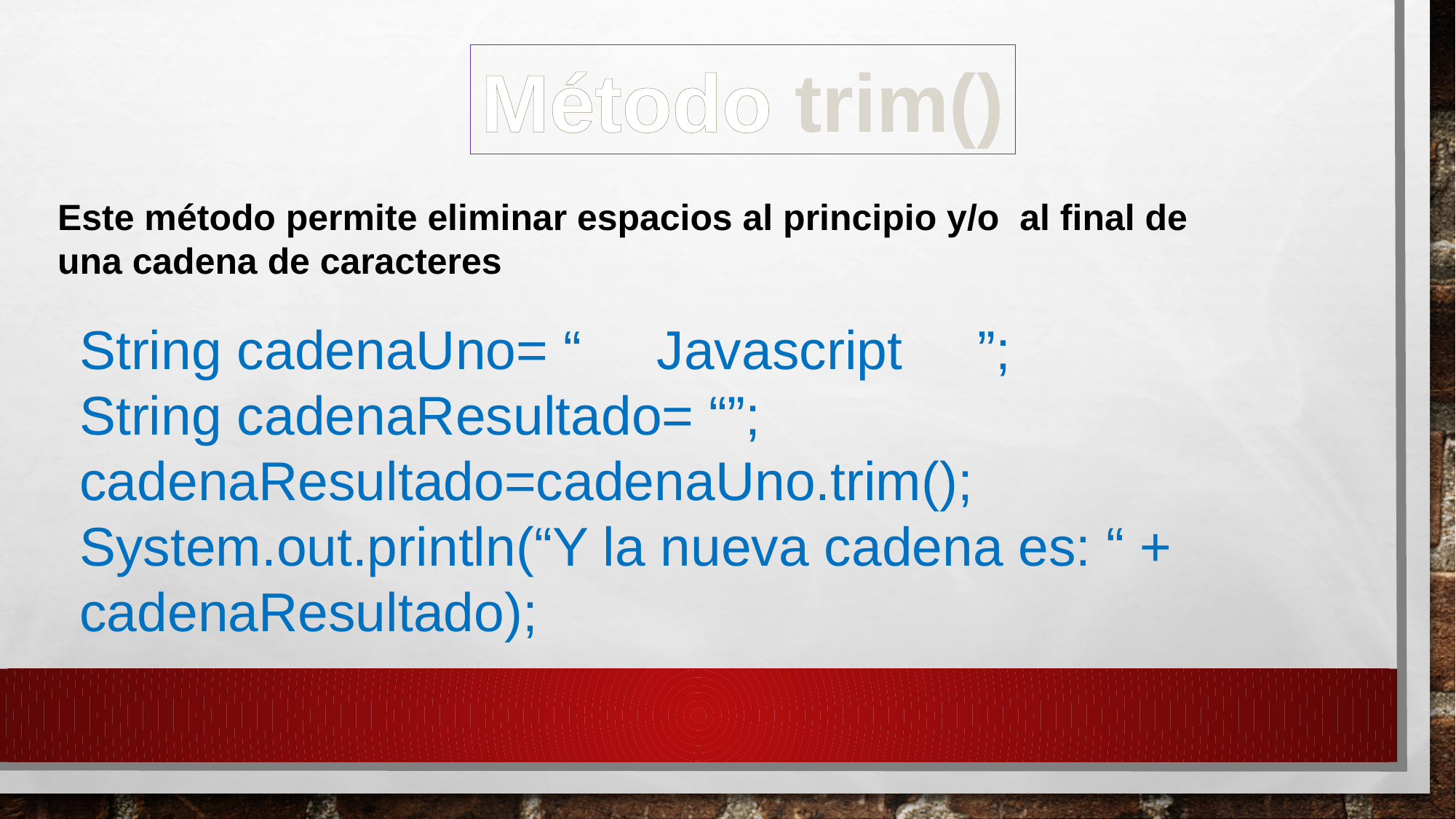

Método trim()
Este método permite eliminar espacios al principio y/o  al final de
una cadena de caracteres
String cadenaUno= “     Javascript     ”;
String cadenaResultado= “”;
cadenaResultado=cadenaUno.trim();
System.out.println(“Y la nueva cadena es: “ + cadenaResultado);